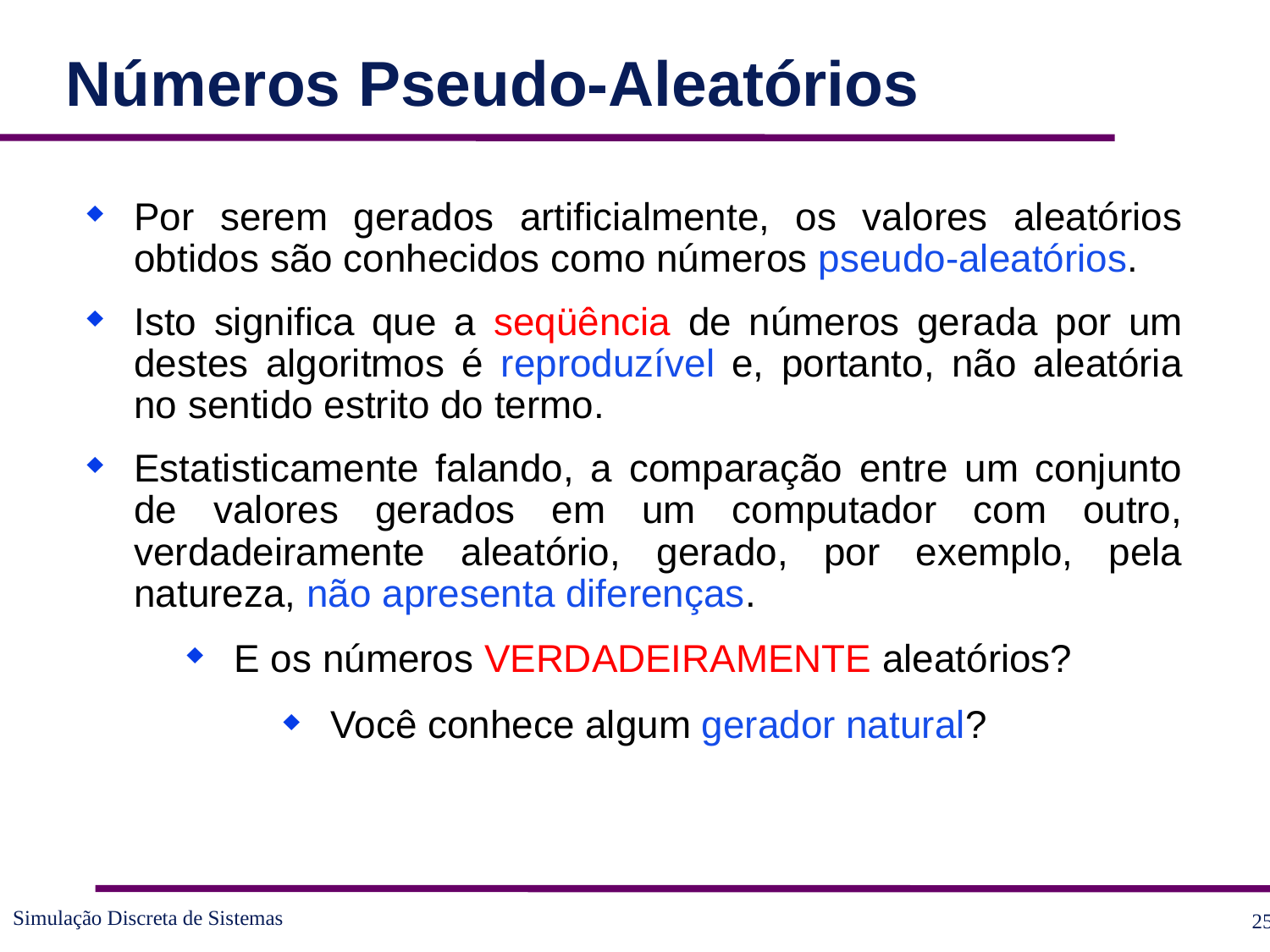

# Números Pseudo-Aleatórios
Por serem gerados artificialmente, os valores aleatórios obtidos são conhecidos como números pseudo-aleatórios.
Isto significa que a seqüência de números gerada por um destes algoritmos é reproduzível e, portanto, não aleatória no sentido estrito do termo.
Estatisticamente falando, a comparação entre um conjunto de valores gerados em um computador com outro, verdadeiramente aleatório, gerado, por exemplo, pela natureza, não apresenta diferenças.
E os números VERDADEIRAMENTE aleatórios?
Você conhece algum gerador natural?